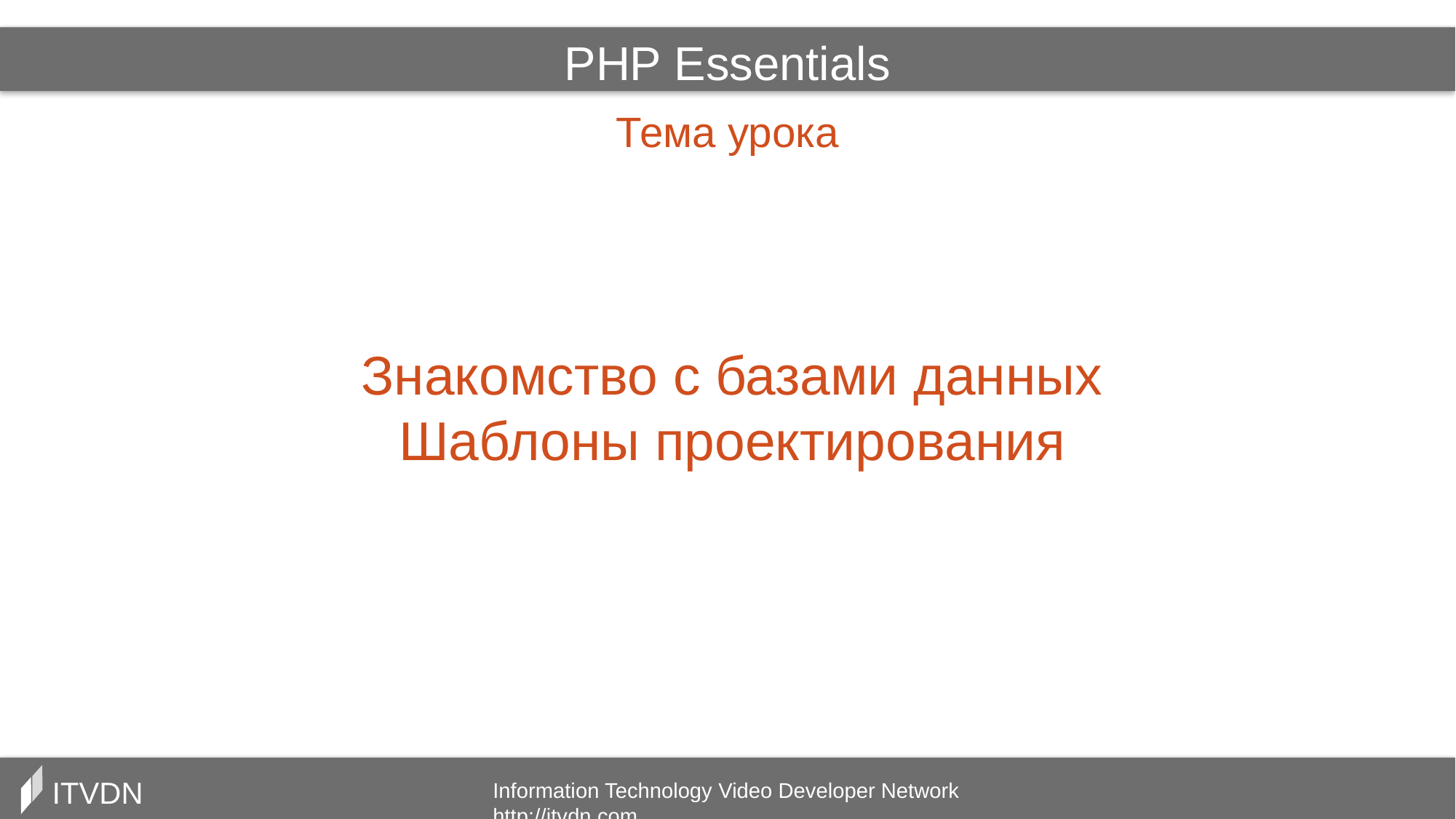

PHP Essentials

Тема урока

Знакомство с базами данных
Шаблоны проектирования

ITVDN
Information Technology Video Developer Network                                                       http://itvdn.com